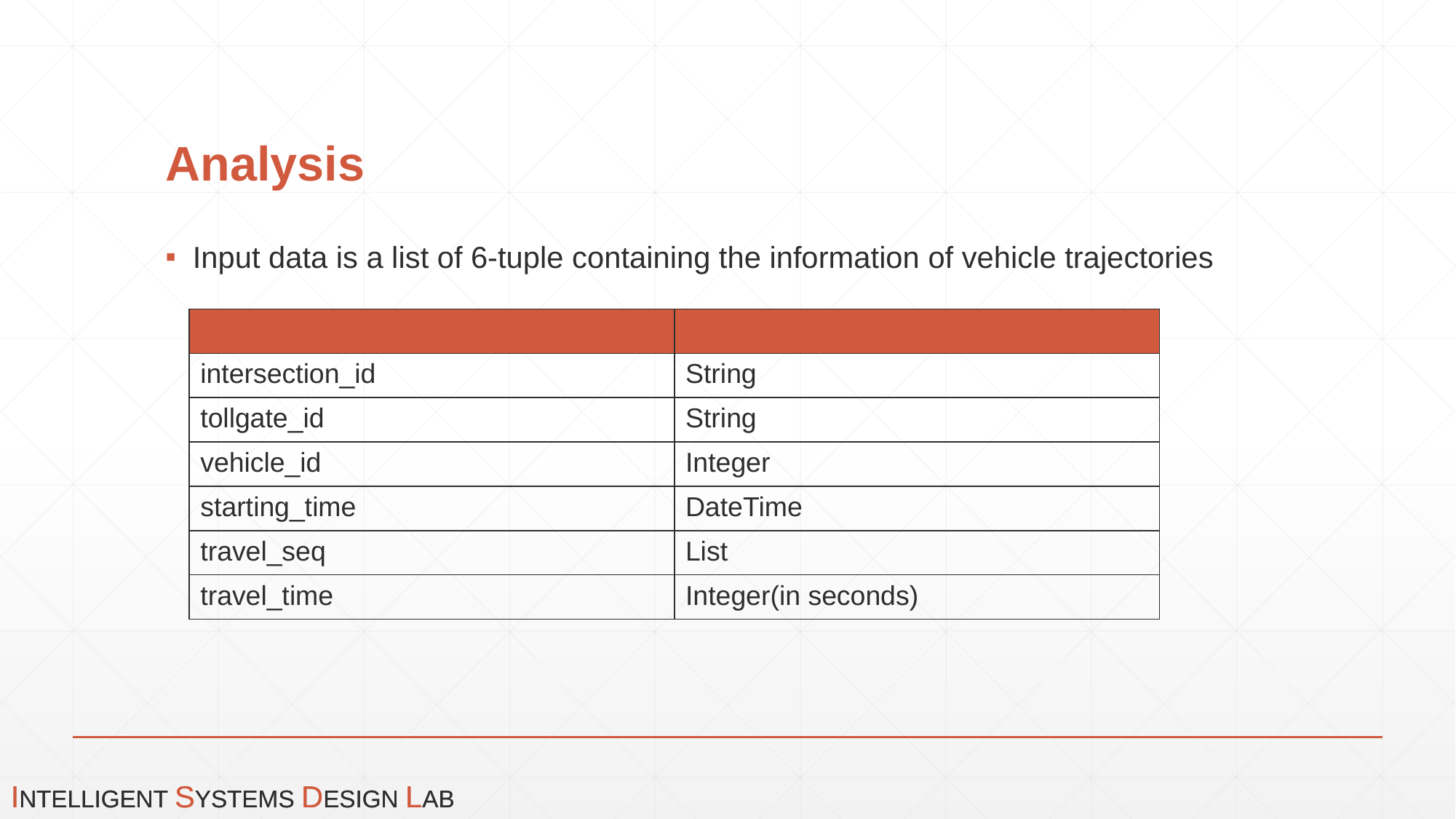

# Analysis
Input data is a list of 6-tuple containing the information of vehicle trajectories

|  |  |
| --- | --- |
| intersection\_id | String |
| tollgate\_id | String |
| vehicle\_id | Integer |
| starting\_time | DateTime |
| travel\_seq | List |
| travel\_time | Integer(in seconds) |